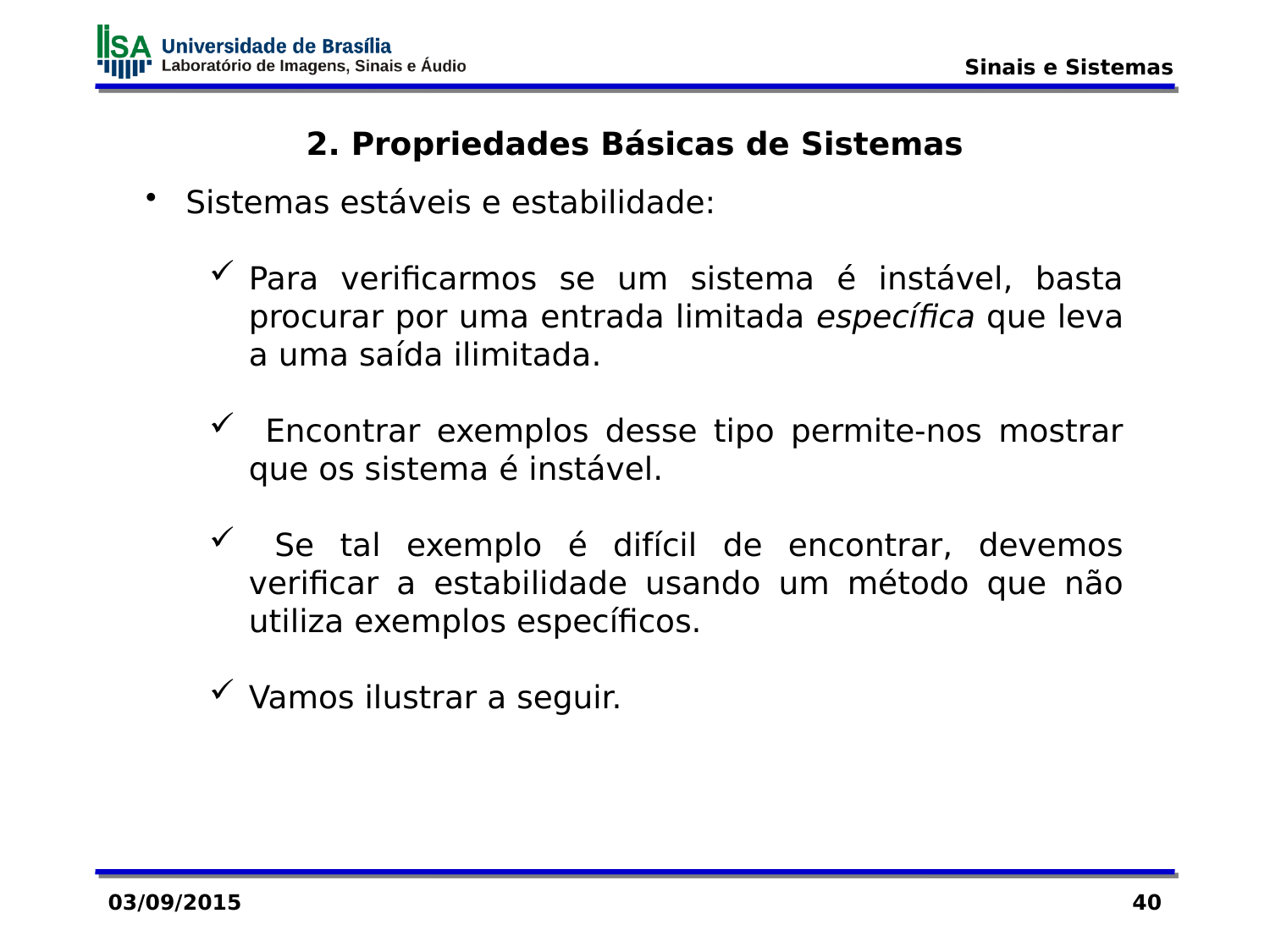

2. Propriedades Básicas de Sistemas
 Sistemas estáveis e estabilidade:

Para verificarmos se um sistema é instável, basta procurar por uma entrada limitada específica que leva a uma saída ilimitada.

 Encontrar exemplos desse tipo permite-nos mostrar que os sistema é instável.

 Se tal exemplo é difícil de encontrar, devemos verificar a estabilidade usando um método que não utiliza exemplos específicos.

Vamos ilustrar a seguir.
03/09/2015
40